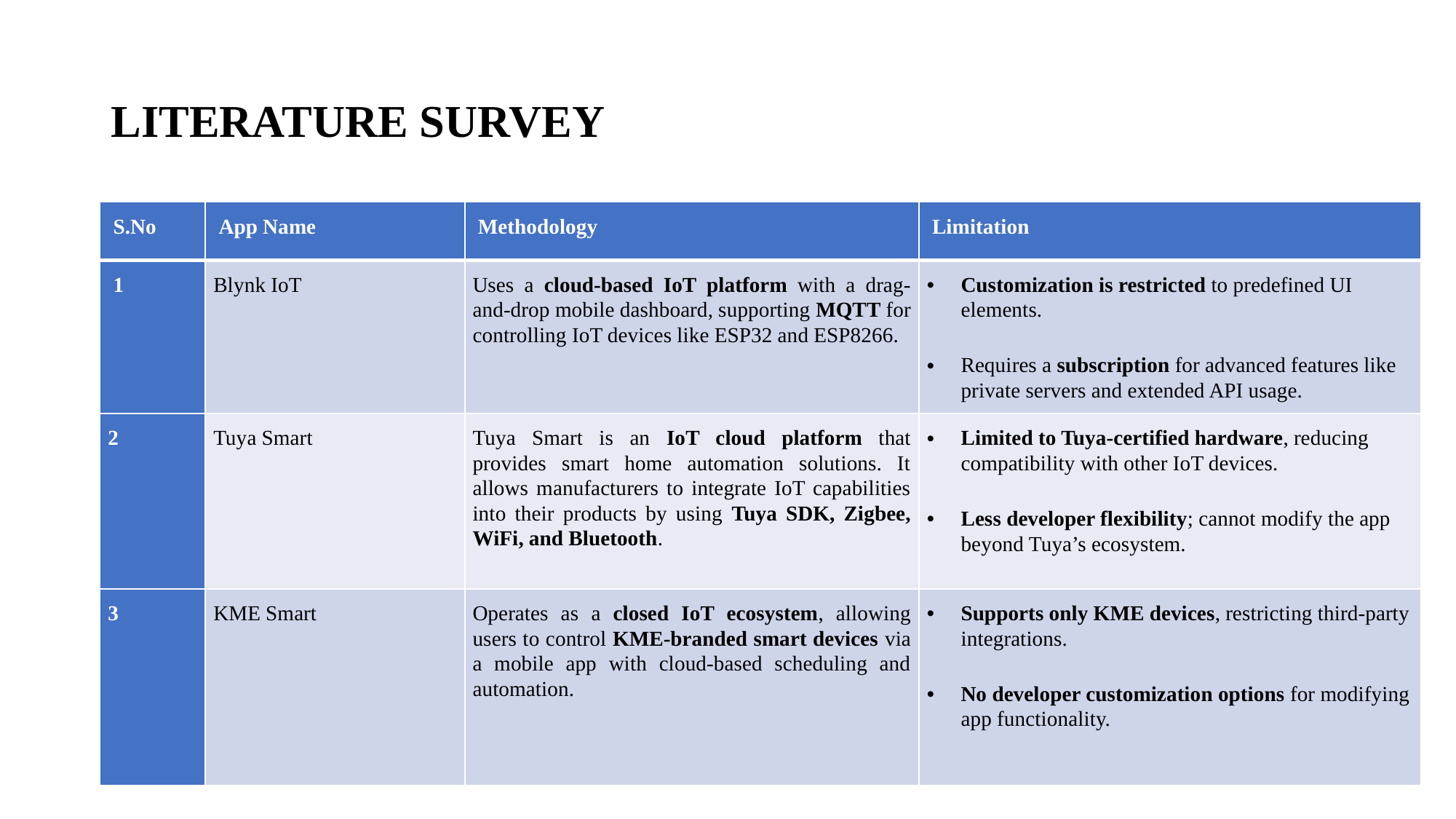

# LITERATURE SURVEY
| S.No | App Name | Methodology | Limitation |
| --- | --- | --- | --- |
| 1 | Blynk IoT | Uses a cloud-based IoT platform with a drag-and-drop mobile dashboard, supporting MQTT for controlling IoT devices like ESP32 and ESP8266. | Customization is restricted to predefined UI elements. Requires a subscription for advanced features like private servers and extended API usage. |
| 2 | Tuya Smart | Tuya Smart is an IoT cloud platform that provides smart home automation solutions. It allows manufacturers to integrate IoT capabilities into their products by using Tuya SDK, Zigbee, WiFi, and Bluetooth. | Limited to Tuya-certified hardware, reducing compatibility with other IoT devices. Less developer flexibility; cannot modify the app beyond Tuya’s ecosystem. |
| 3 | KME Smart | Operates as a closed IoT ecosystem, allowing users to control KME-branded smart devices via a mobile app with cloud-based scheduling and automation. | Supports only KME devices, restricting third-party integrations. No developer customization options for modifying app functionality. |